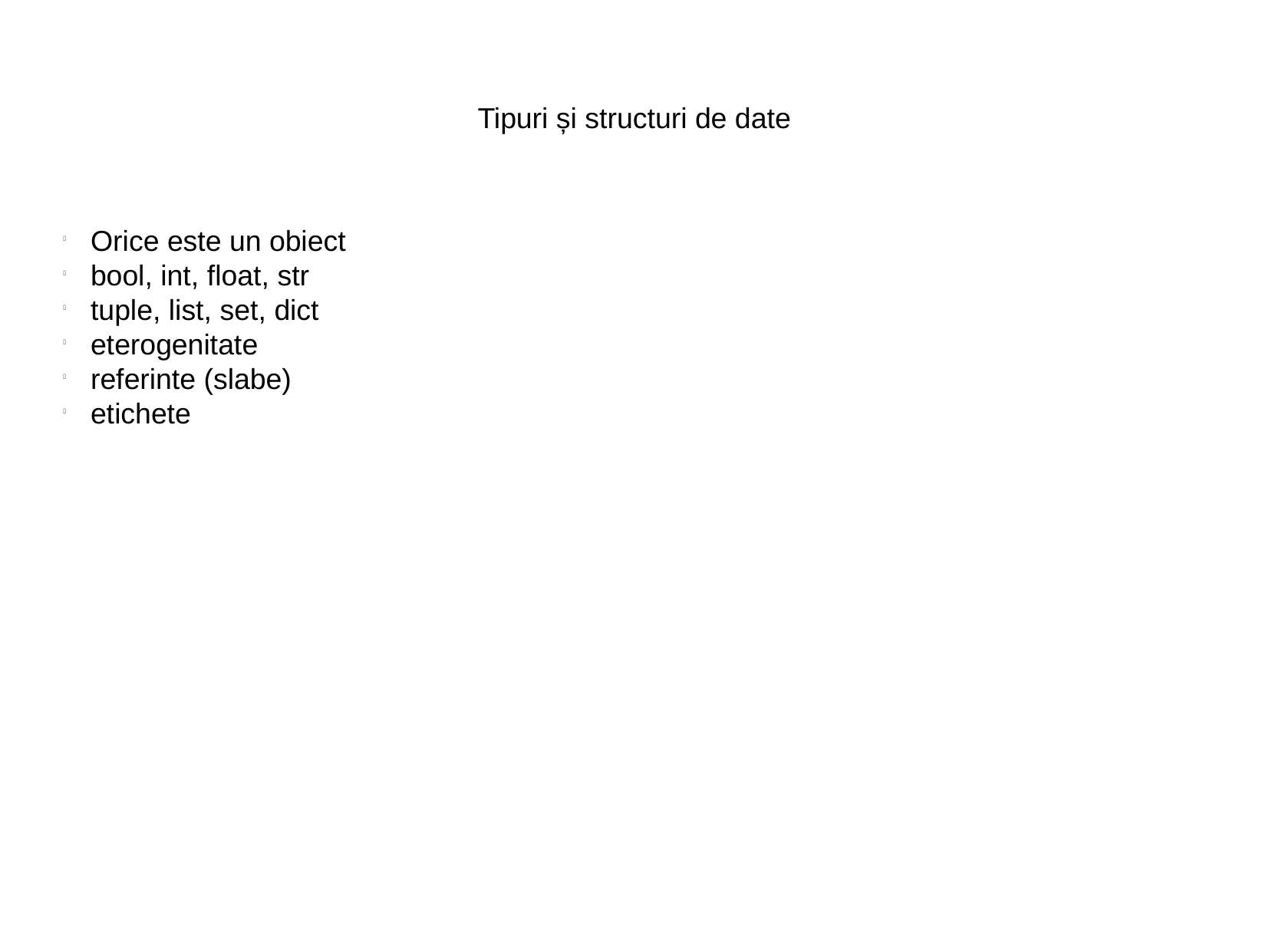

Tipuri și structuri de date
Orice este un obiect
bool, int, float, str
tuple, list, set, dict
eterogenitate
referinte (slabe)
etichete